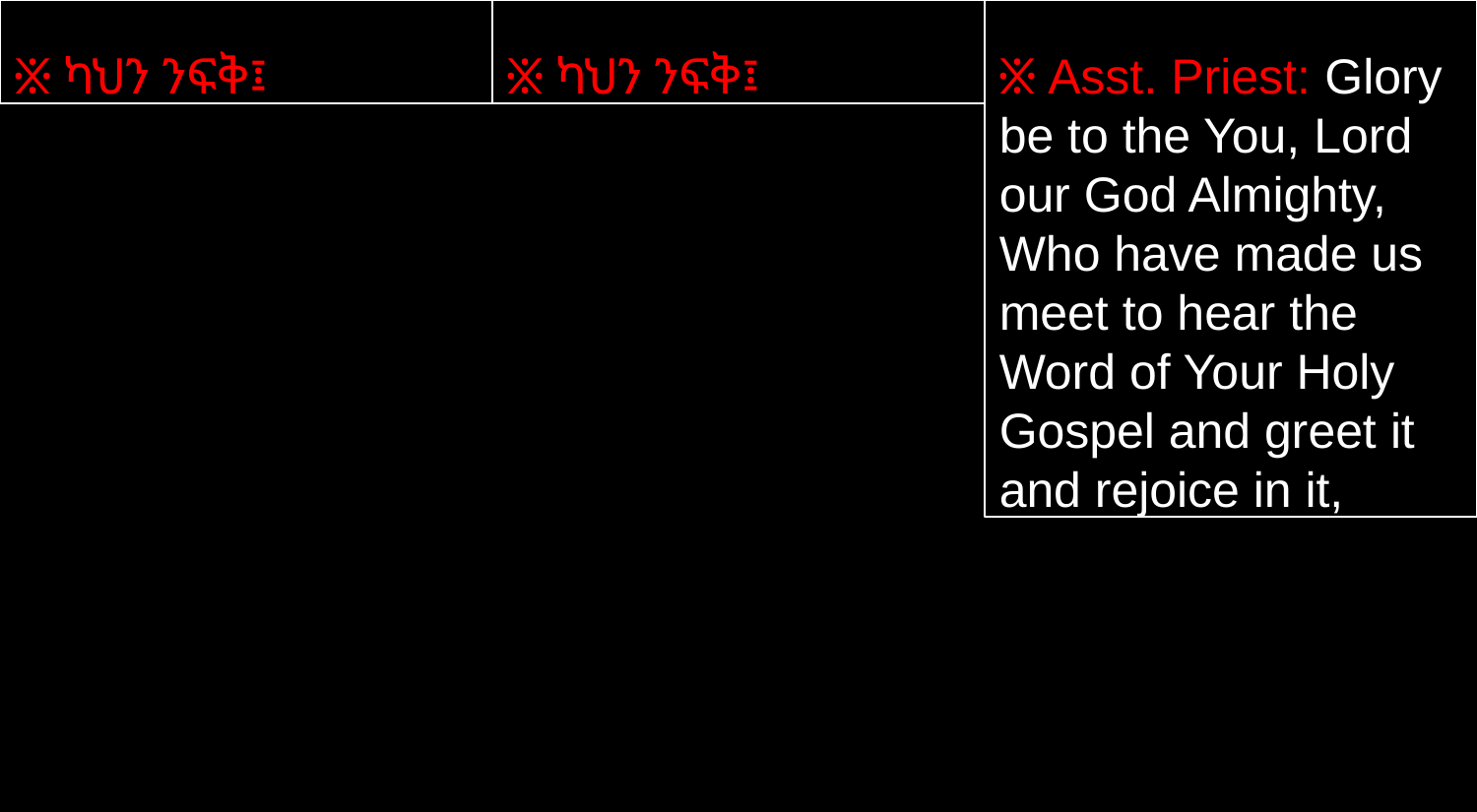

፠ ካህን ንፍቅ፤

፠ ካህን ንፍቅ፤

፠ Asst. Priest: Glory be to the You, Lord our God Almighty, Who have made us meet to hear the Word of Your Holy Gospel and greet it and rejoice in it,